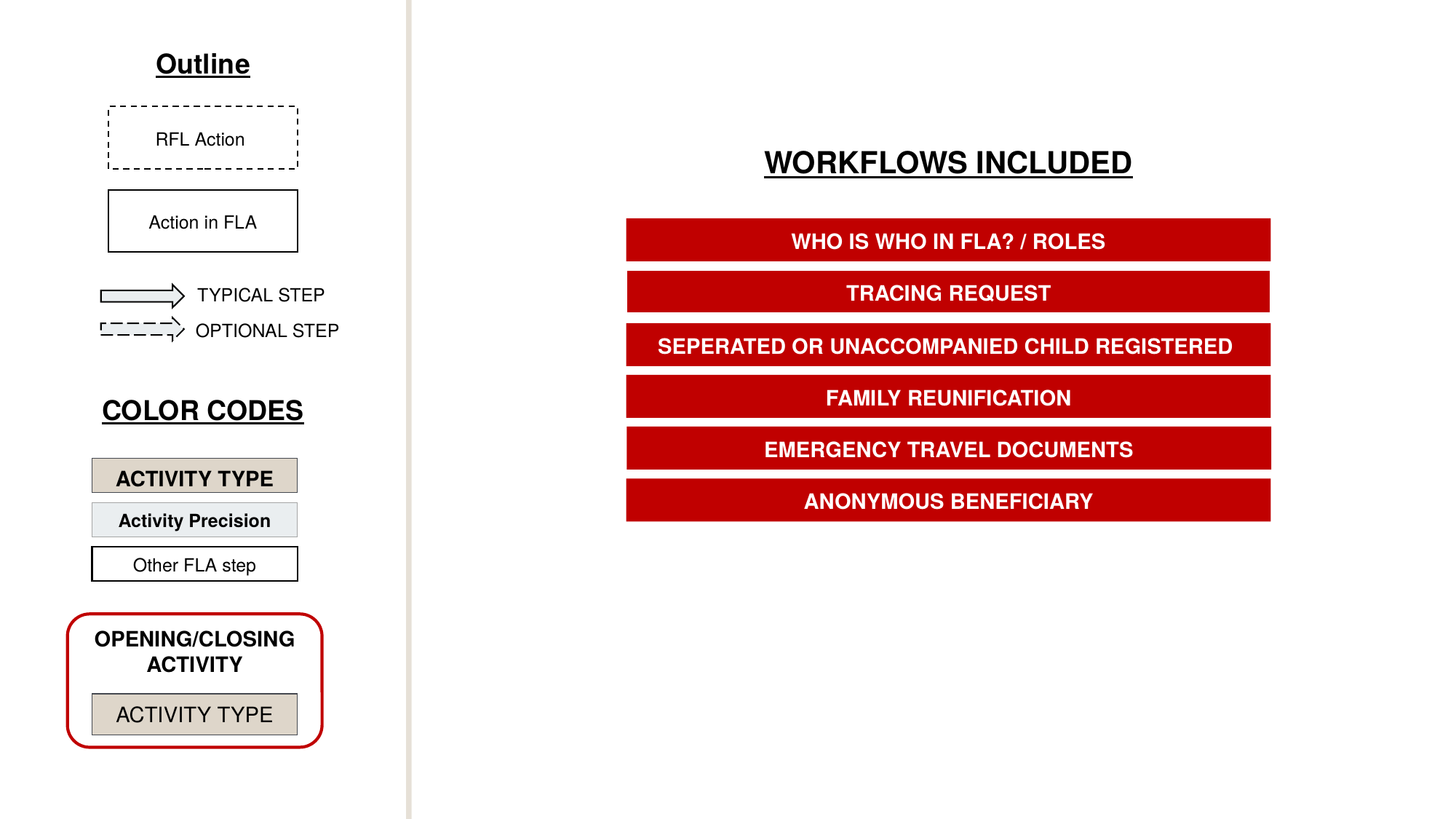

Outline
RFL Action
WORKFLOWS INCLUDED
Action in FLA
WHO IS WHO IN FLA? / ROLES
TRACING REQUEST
TYPICAL STEP

OPTIONAL STEP

SEPERATED OR UNACCOMPANIED CHILD REGISTERED
FAMILY REUNIFICATION
COLOR CODES
EMERGENCY TRAVEL DOCUMENTS
ACTIVITY TYPE
ANONYMOUS BENEFICIARY
Activity Precision
Other FLA step
OPENING/CLOSING ACTIVITY
ACTIVITY TYPE